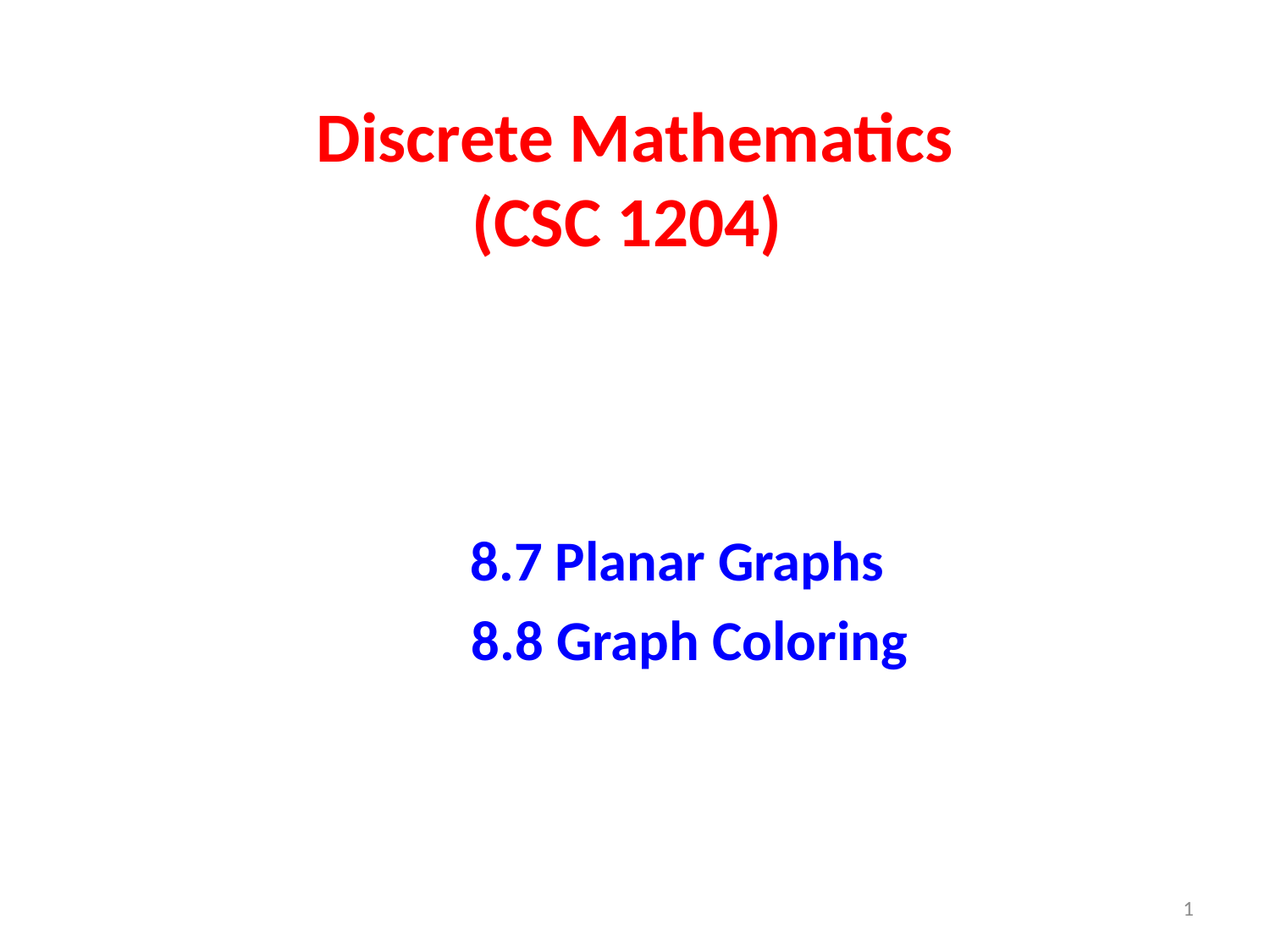

# Discrete Mathematics (CSC 1204)
8.7 Planar Graphs
  8.8 Graph Coloring
1